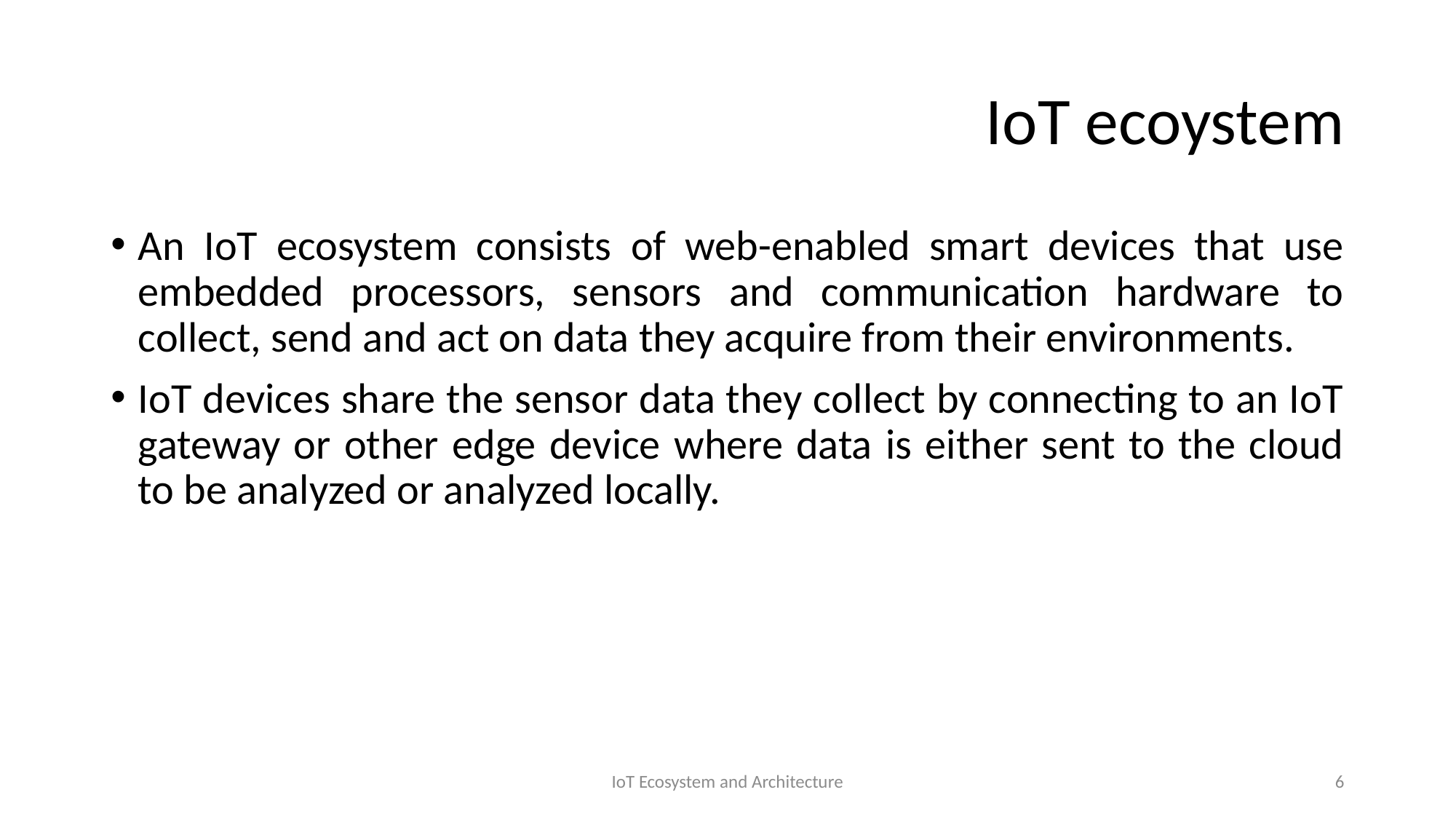

# IoT ecoystem
An IoT ecosystem consists of web-enabled smart devices that use embedded processors, sensors and communication hardware to collect, send and act on data they acquire from their environments.
IoT devices share the sensor data they collect by connecting to an IoT gateway or other edge device where data is either sent to the cloud to be analyzed or analyzed locally.
IoT Ecosystem and Architecture
6